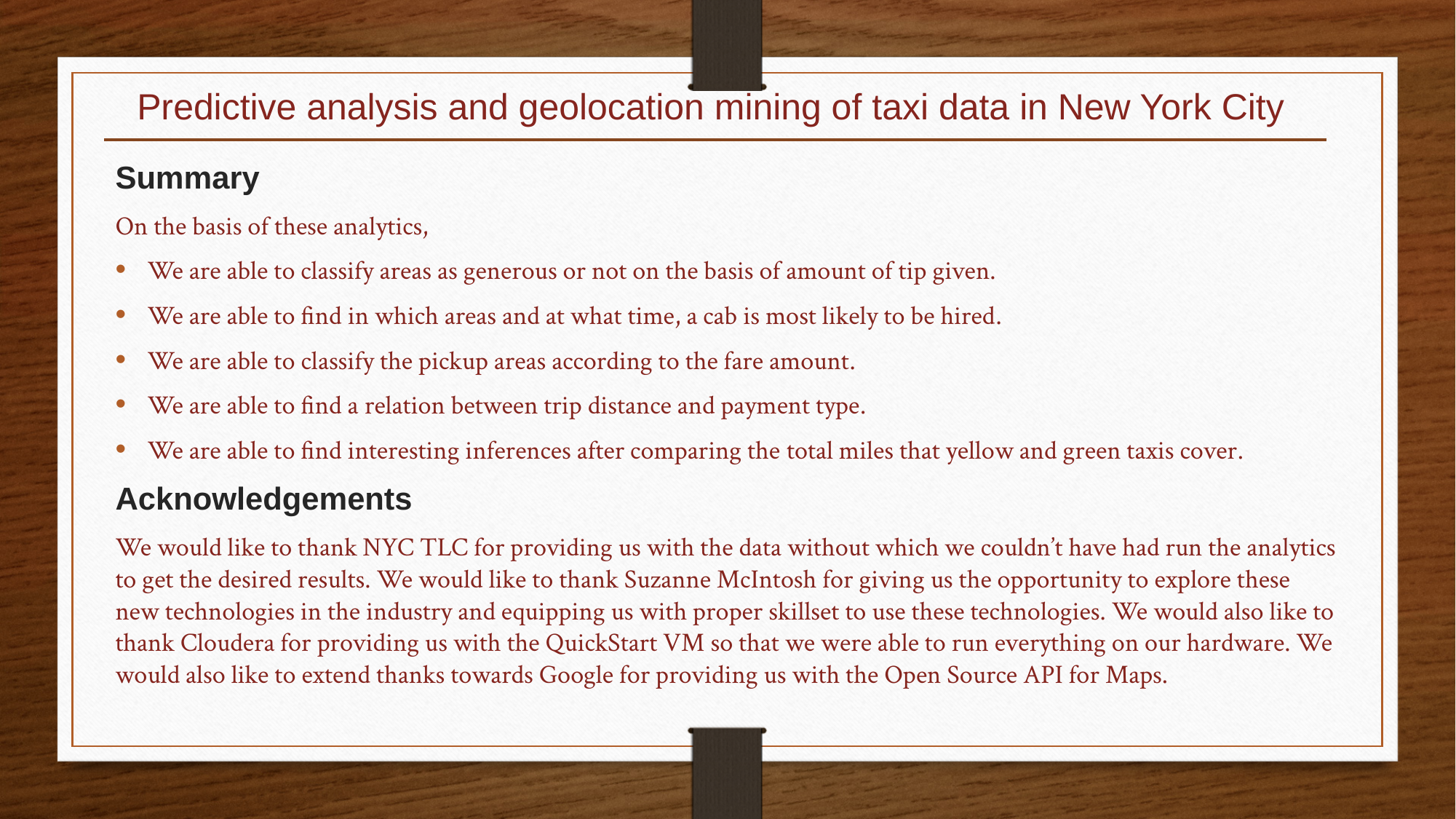

Predictive analysis and geolocation mining of taxi data in New York City

Summary
On the basis of these analytics,
We are able to classify areas as generous or not on the basis of amount of tip given.
We are able to find in which areas and at what time, a cab is most likely to be hired.
We are able to classify the pickup areas according to the fare amount.
We are able to find a relation between trip distance and payment type.
We are able to find interesting inferences after comparing the total miles that yellow and green taxis cover.
Acknowledgements
We would like to thank NYC TLC for providing us with the data without which we couldn’t have had run the analytics to get the desired results. We would like to thank Suzanne McIntosh for giving us the opportunity to explore these new technologies in the industry and equipping us with proper skillset to use these technologies. We would also like to thank Cloudera for providing us with the QuickStart VM so that we were able to run everything on our hardware. We would also like to extend thanks towards Google for providing us with the Open Source API for Maps.